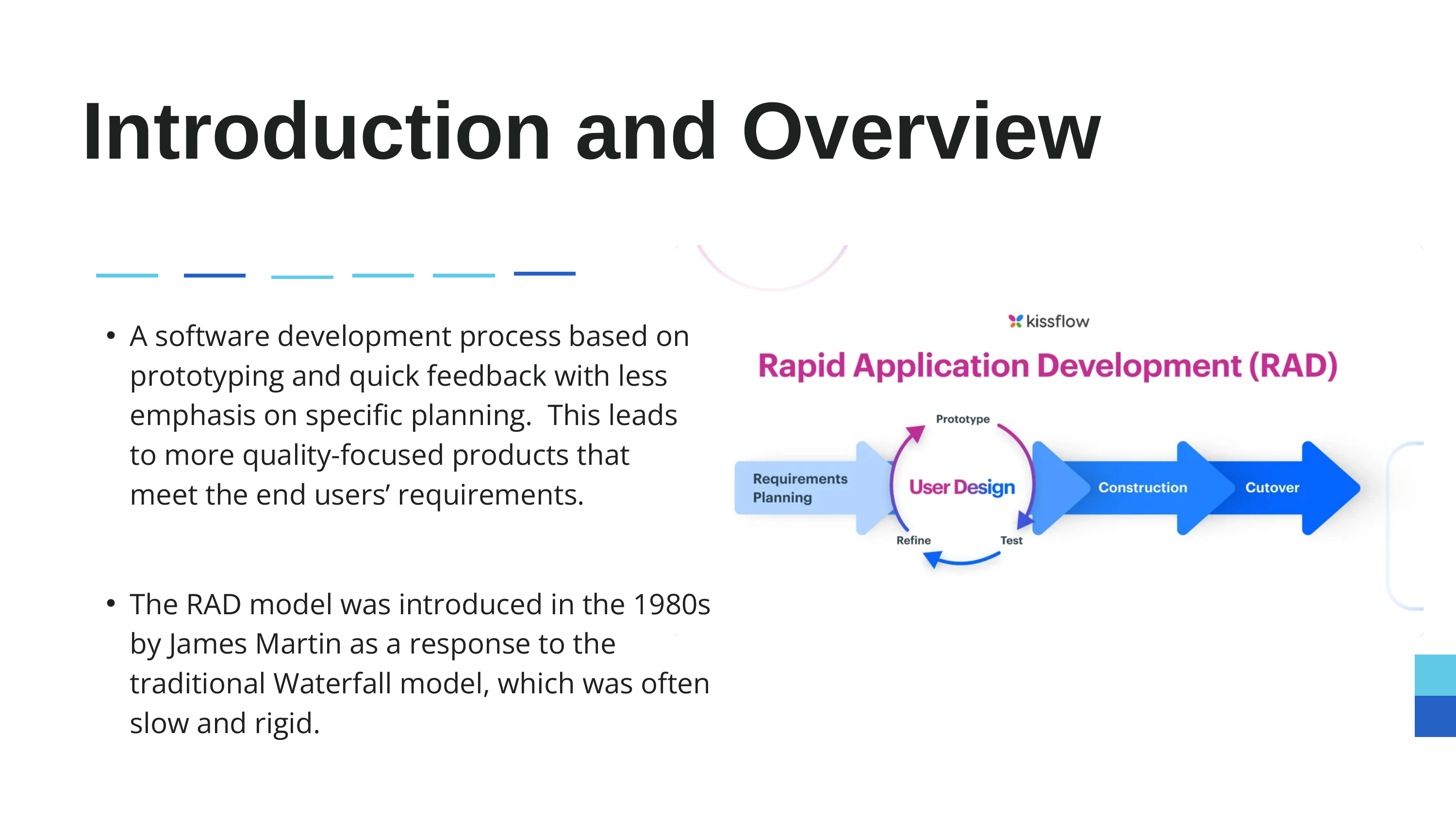

Introduction and Overview

A software development process based on prototyping and quick feedback with less emphasis on specific planning.  This leads to more quality-focused products that meet the end users’ requirements.
The RAD model was introduced in the 1980s by James Martin as a response to the traditional Waterfall model, which was often slow and rigid.
Learn More